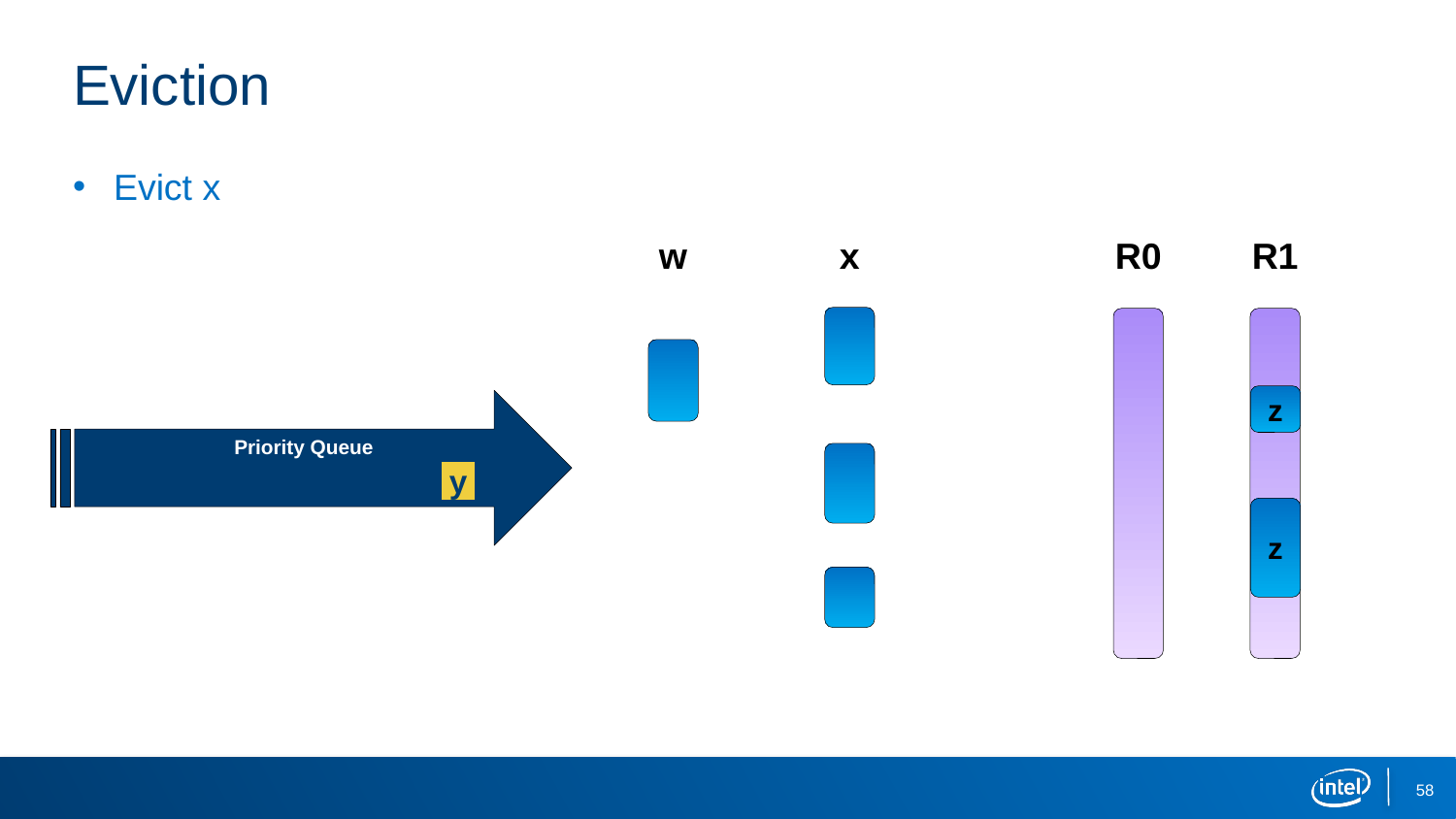

# Eviction
Evict x

w
R0
R1
x

z
Priority Queue

y
z

58